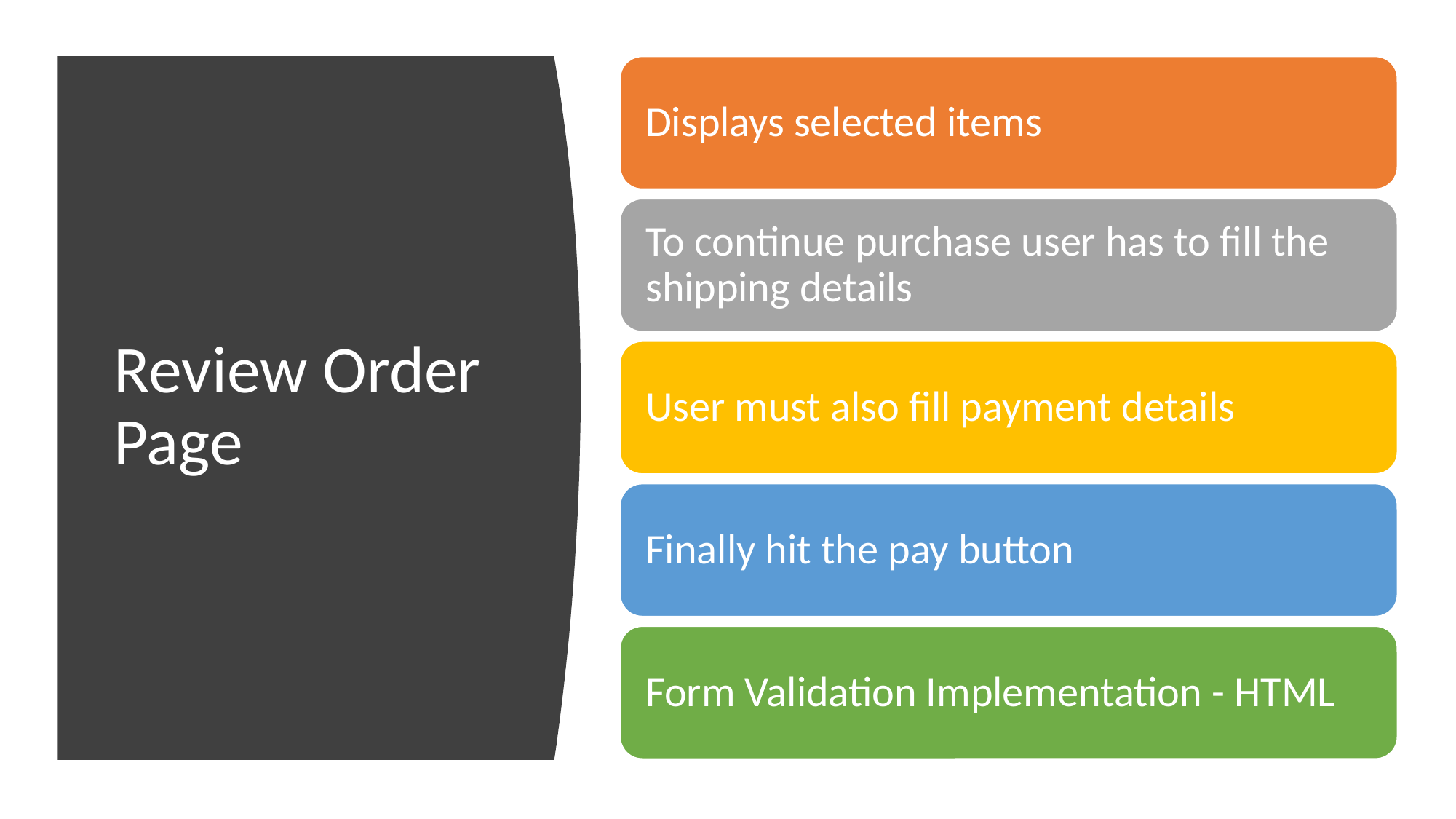

Displays selected items
To continue purchase user has to fill the shipping details
User must also fill payment details
Finally hit the pay button
Form Validation Implementation - HTML

# Review Order Page